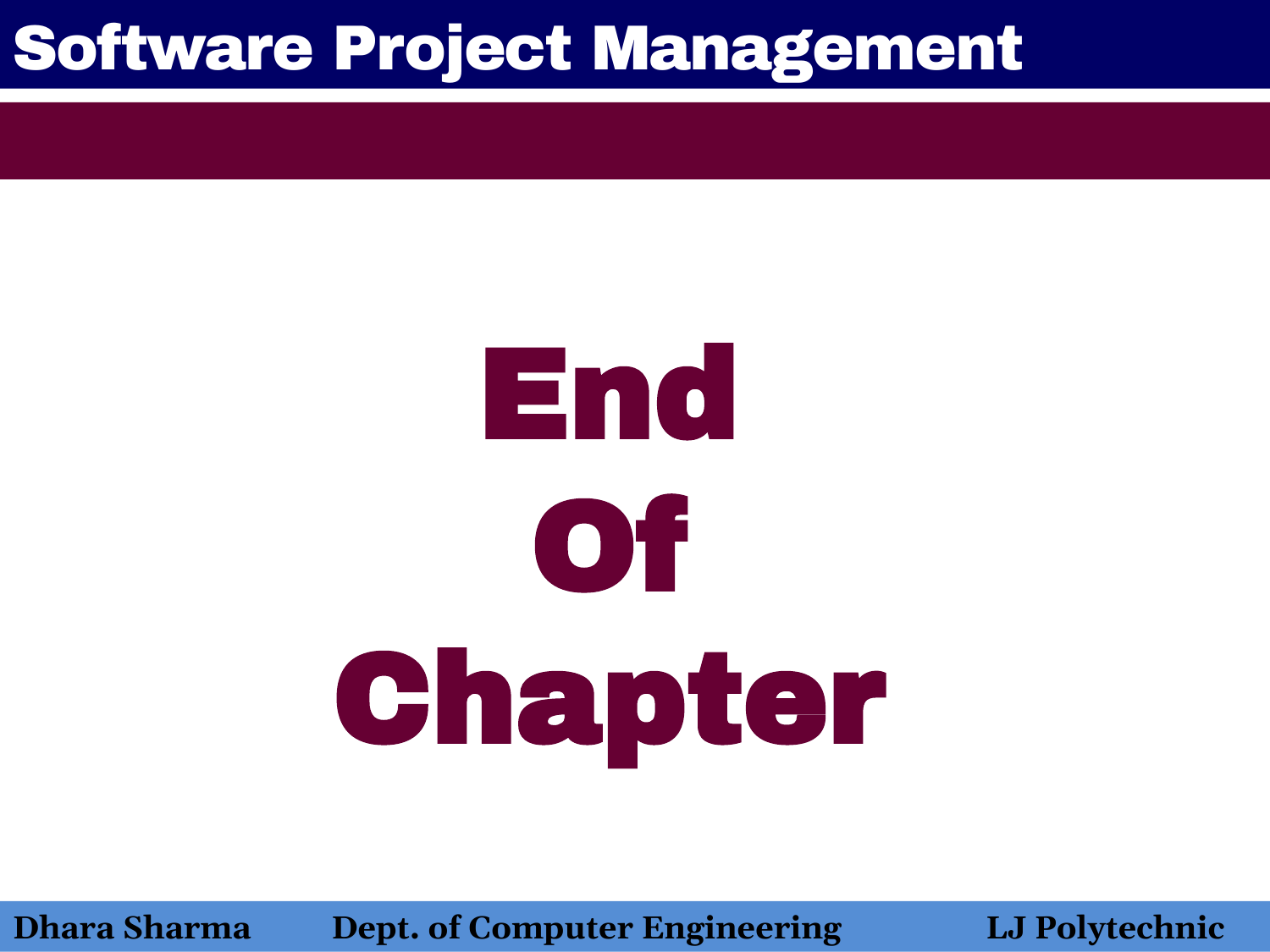

Software Project Management

End
Of
Chapter
Dhara Sharma          Dept. of Computer Engineering                  LJ Polytechnic